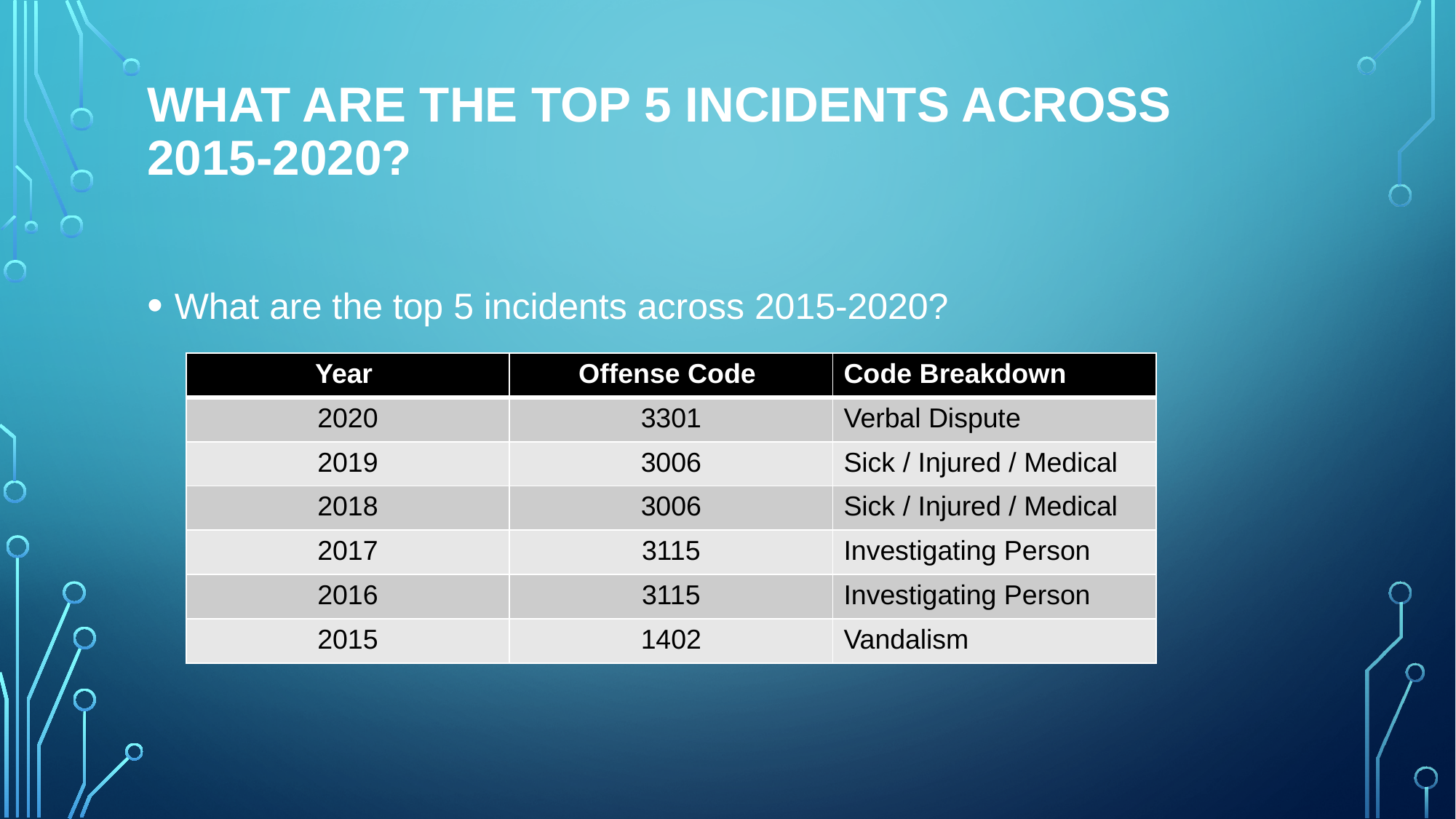

# What are the top 5 Incidents Across 2015-2020?
What are the top 5 incidents across 2015-2020?

| Year | Offense Code | Code Breakdown |
| --- | --- | --- |
| 2020 | 3301 | Verbal Dispute |
| 2019 | 3006 | Sick / Injured / Medical |
| 2018 | 3006 | Sick / Injured / Medical |
| 2017 | 3115 | Investigating Person |
| 2016 | 3115 | Investigating Person |
| 2015 | 1402 | Vandalism |